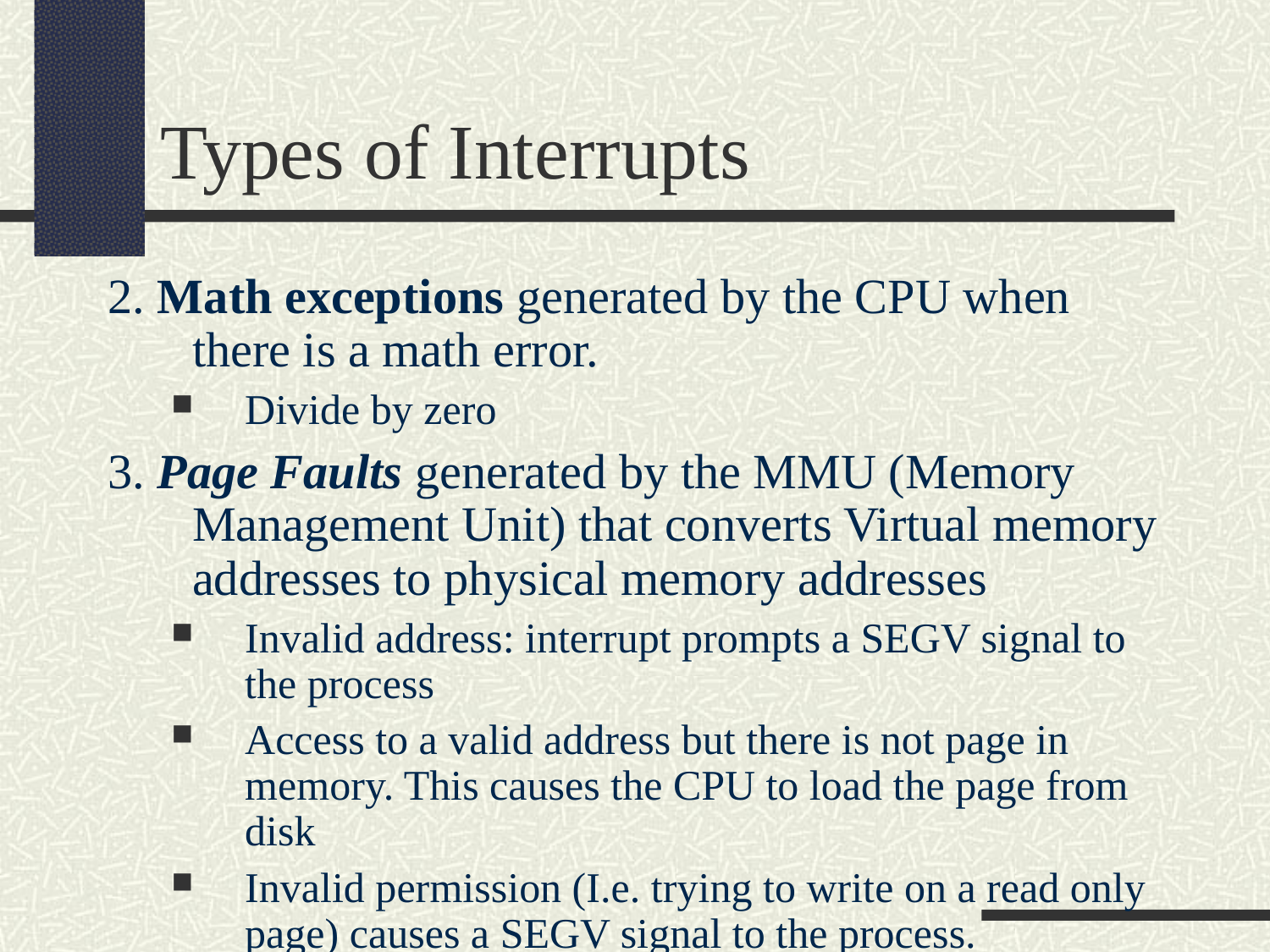

Types of Interrupts
2. Math exceptions generated by the CPU when there is a math error.
Divide by zero
3. Page Faults generated by the MMU (Memory Management Unit) that converts Virtual memory addresses to physical memory addresses
Invalid address: interrupt prompts a SEGV signal to the process
Access to a valid address but there is not page in memory. This causes the CPU to load the page from disk
Invalid permission (I.e. trying to write on a read only page) causes a SEGV signal to the process.